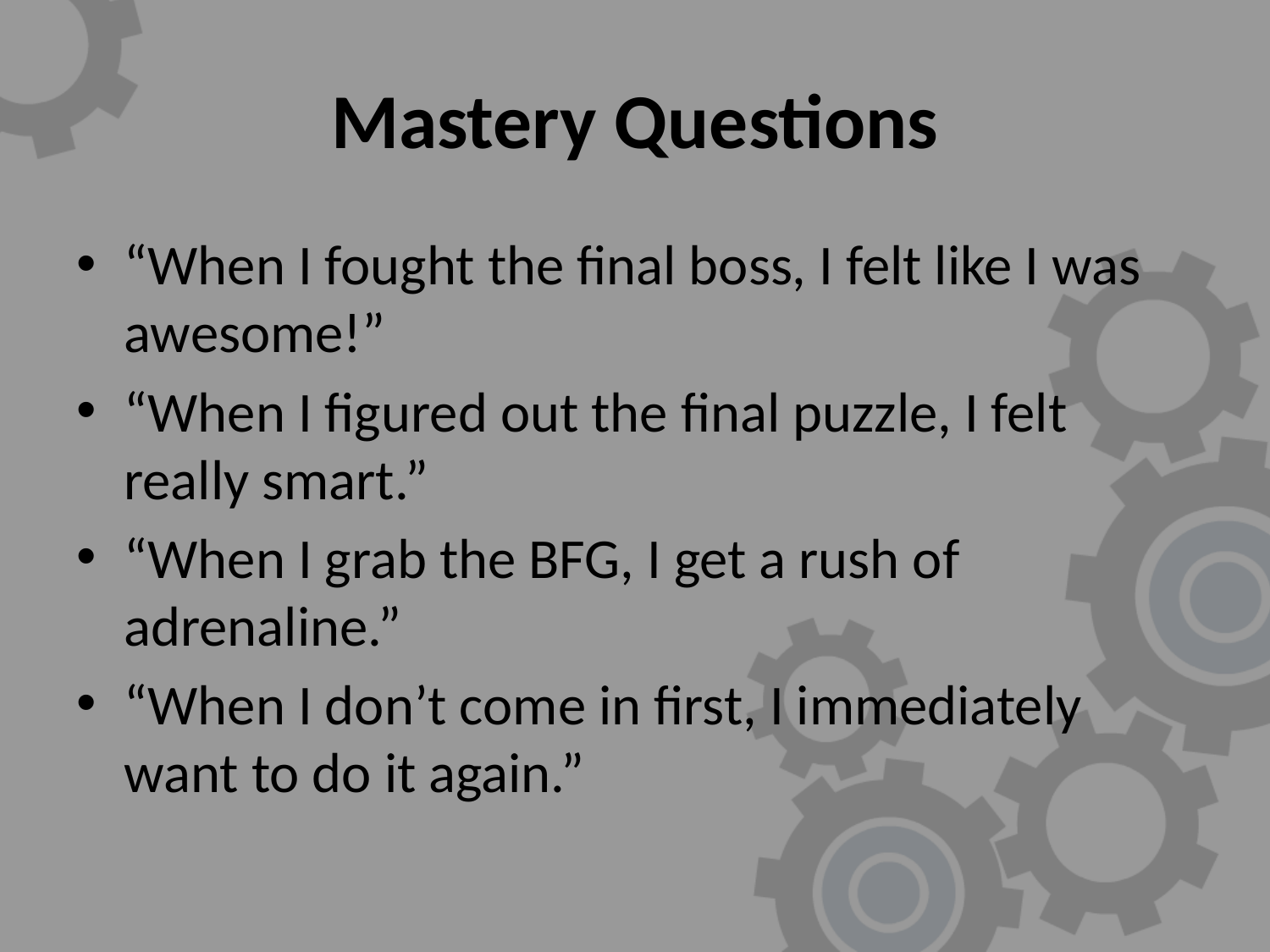

# Mastery Questions
“When I fought the final boss, I felt like I was awesome!”
“When I figured out the final puzzle, I felt really smart.”
“When I grab the BFG, I get a rush of adrenaline.”
“When I don’t come in first, I immediately want to do it again.”